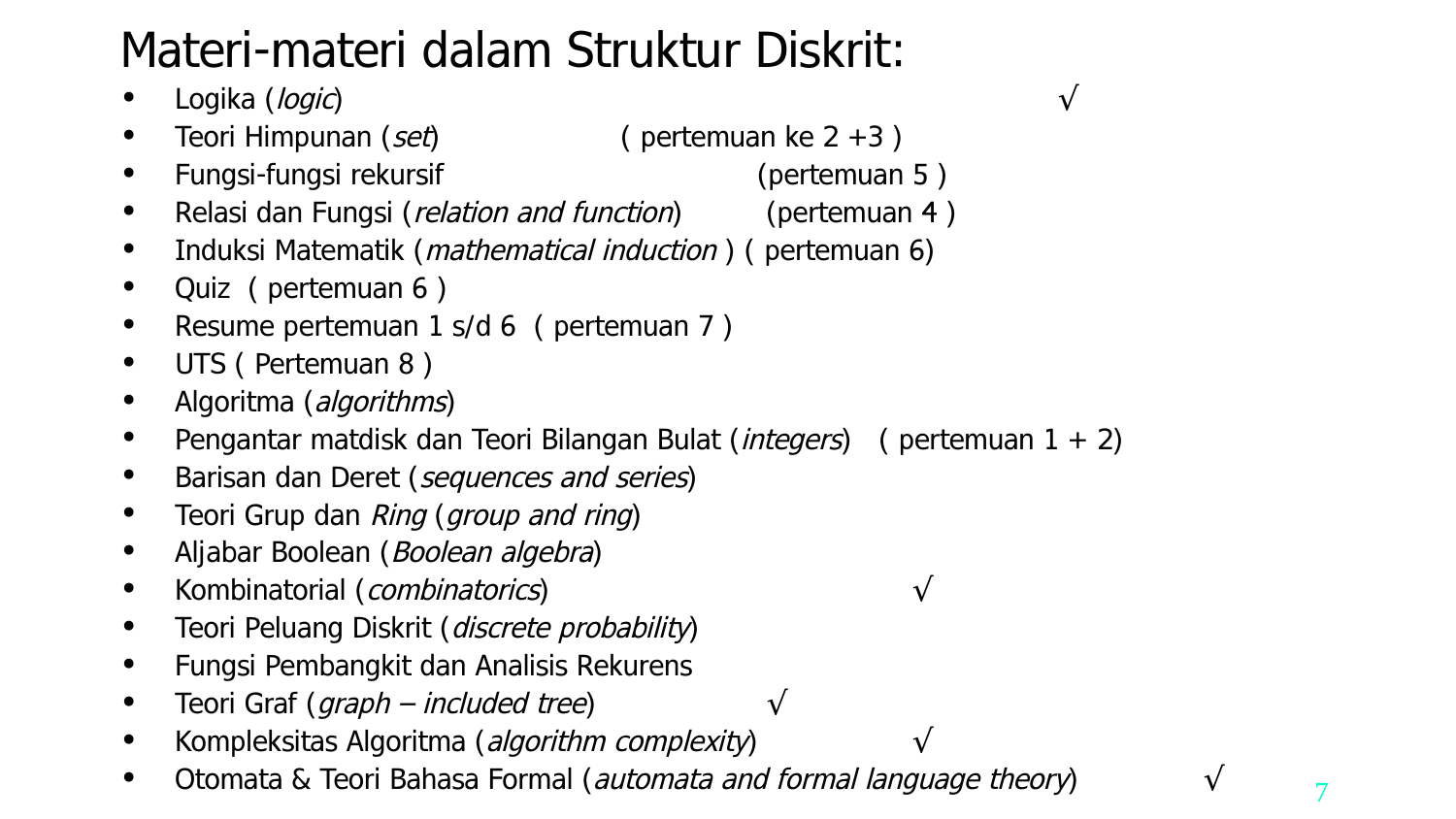

Materi-materi dalam Struktur Diskrit:
Logika (logic) 					 √
Teori Himpunan (set)		 ( pertemuan ke 2 +3 )
Fungsi-fungsi rekursif			(pertemuan 5 )
Relasi dan Fungsi (relation and function)	 (pertemuan 4 )
Induksi Matematik (mathematical induction ) ( pertemuan 6)
Quiz  ( pertemuan 6 )
Resume pertemuan 1 s/d 6  ( pertemuan 7 )
UTS ( Pertemuan 8 )
Algoritma (algorithms)
Pengantar matdisk dan Teori Bilangan Bulat (integers)   ( pertemuan 1 + 2)
Barisan dan Deret (sequences and series)
Teori Grup dan Ring (group and ring)
Aljabar Boolean (Boolean algebra)
Kombinatorial (combinatorics)			 √
Teori Peluang Diskrit (discrete probability)
Fungsi Pembangkit dan Analisis Rekurens
Teori Graf (graph – included tree)		 √
Kompleksitas Algoritma (algorithm complexity)	 √
Otomata & Teori Bahasa Formal (automata and formal language theory) 	 √
7